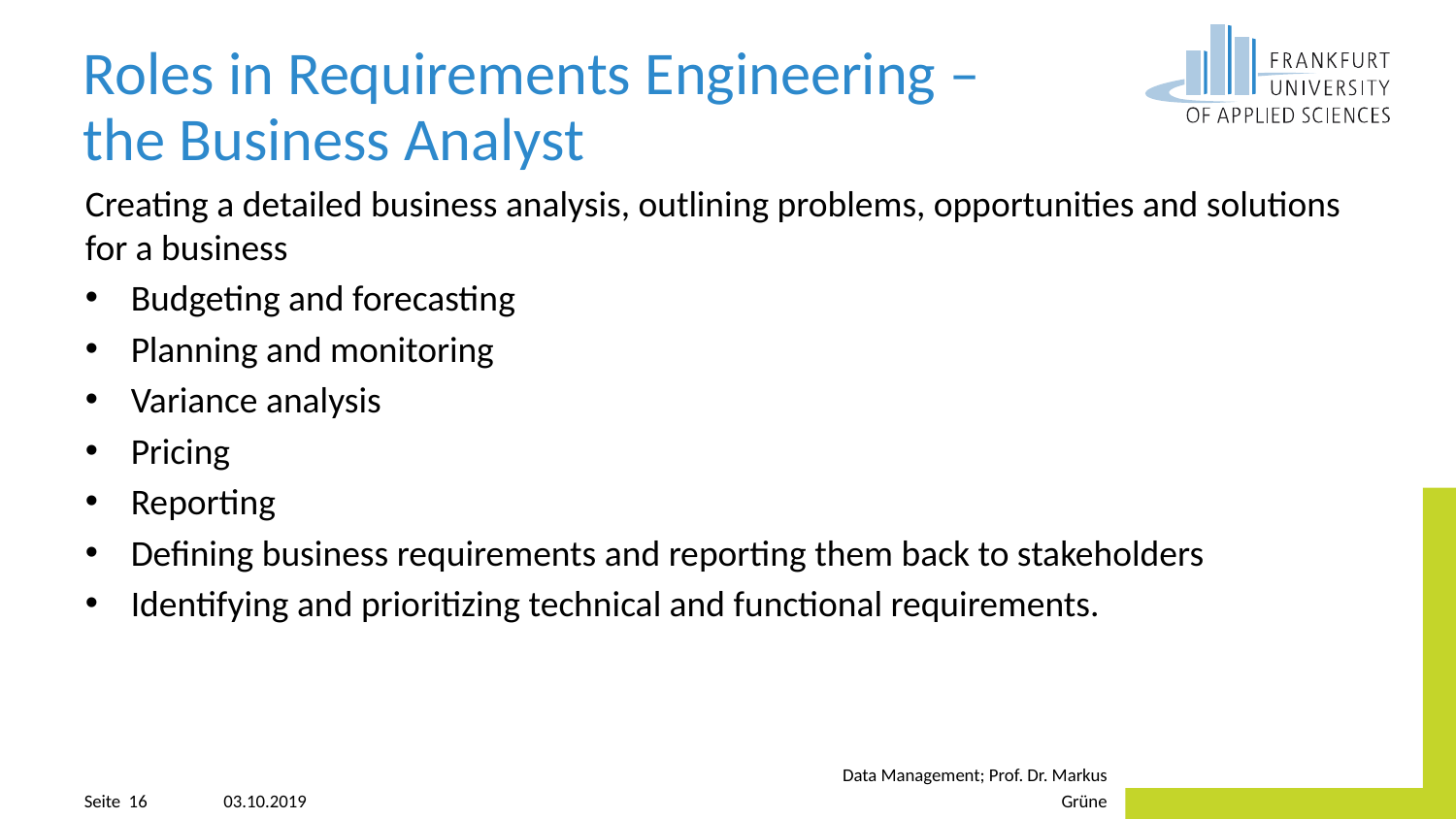

# Roles in Requirements Engineering – the Business Analyst
Creating a detailed business analysis, outlining problems, opportunities and solutions for a business
Budgeting and forecasting
Planning and monitoring
Variance analysis
Pricing
Reporting
Defining business requirements and reporting them back to stakeholders
Identifying and prioritizing technical and functional requirements.

03.10.2019
Data Management; Prof. Dr. Markus Grüne
Seite  16